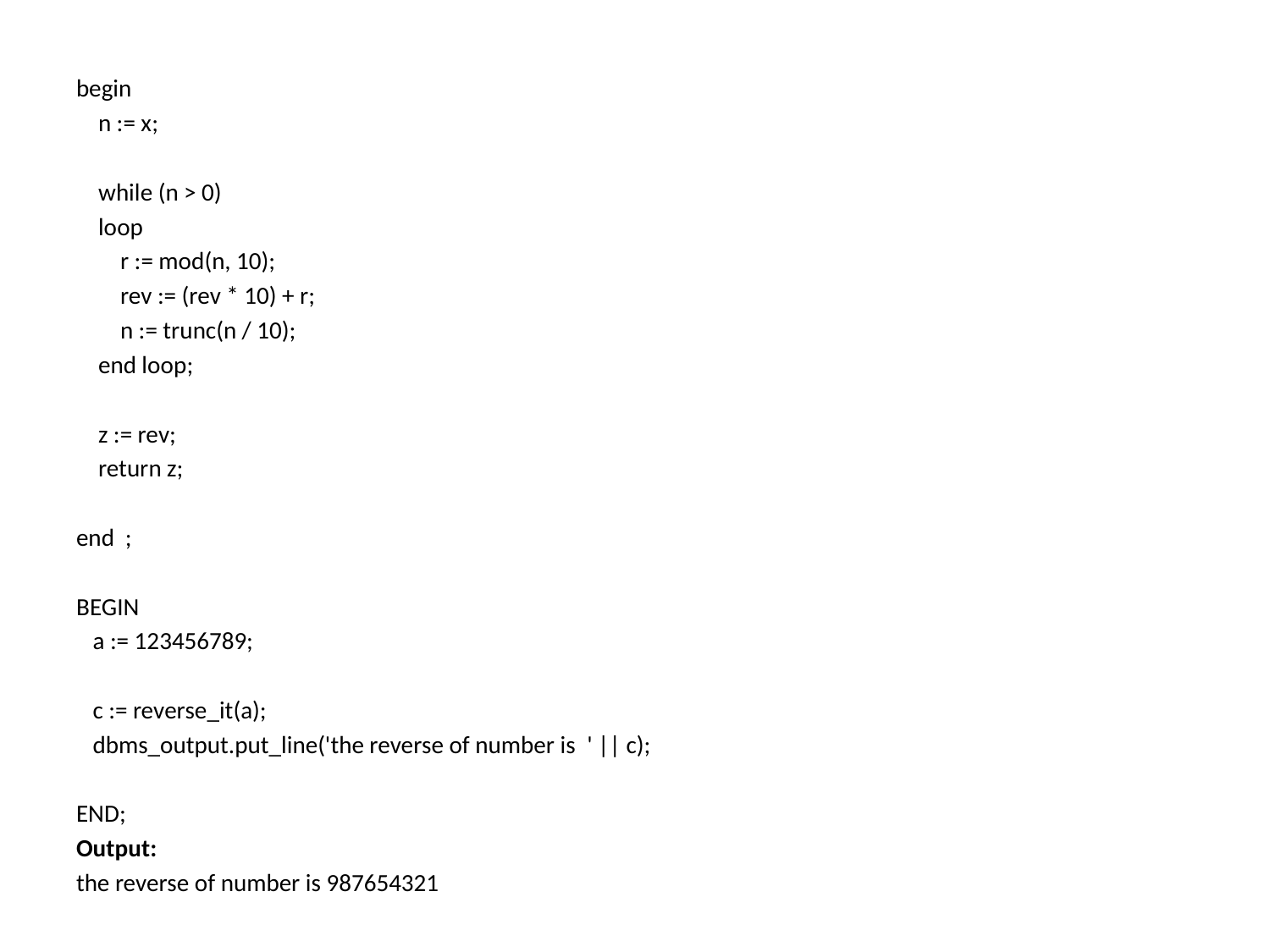

begin
    n := x;

    while (n > 0)
    loop
        r := mod(n, 10);
        rev := (rev * 10) + r;
        n := trunc(n / 10);
    end loop;

    z := rev;
    return z;

end  ;

BEGIN
   a := 123456789;

   c := reverse_it(a);
   dbms_output.put_line('the reverse of number is  ' || c);

END;
Output:
the reverse of number is 987654321
#